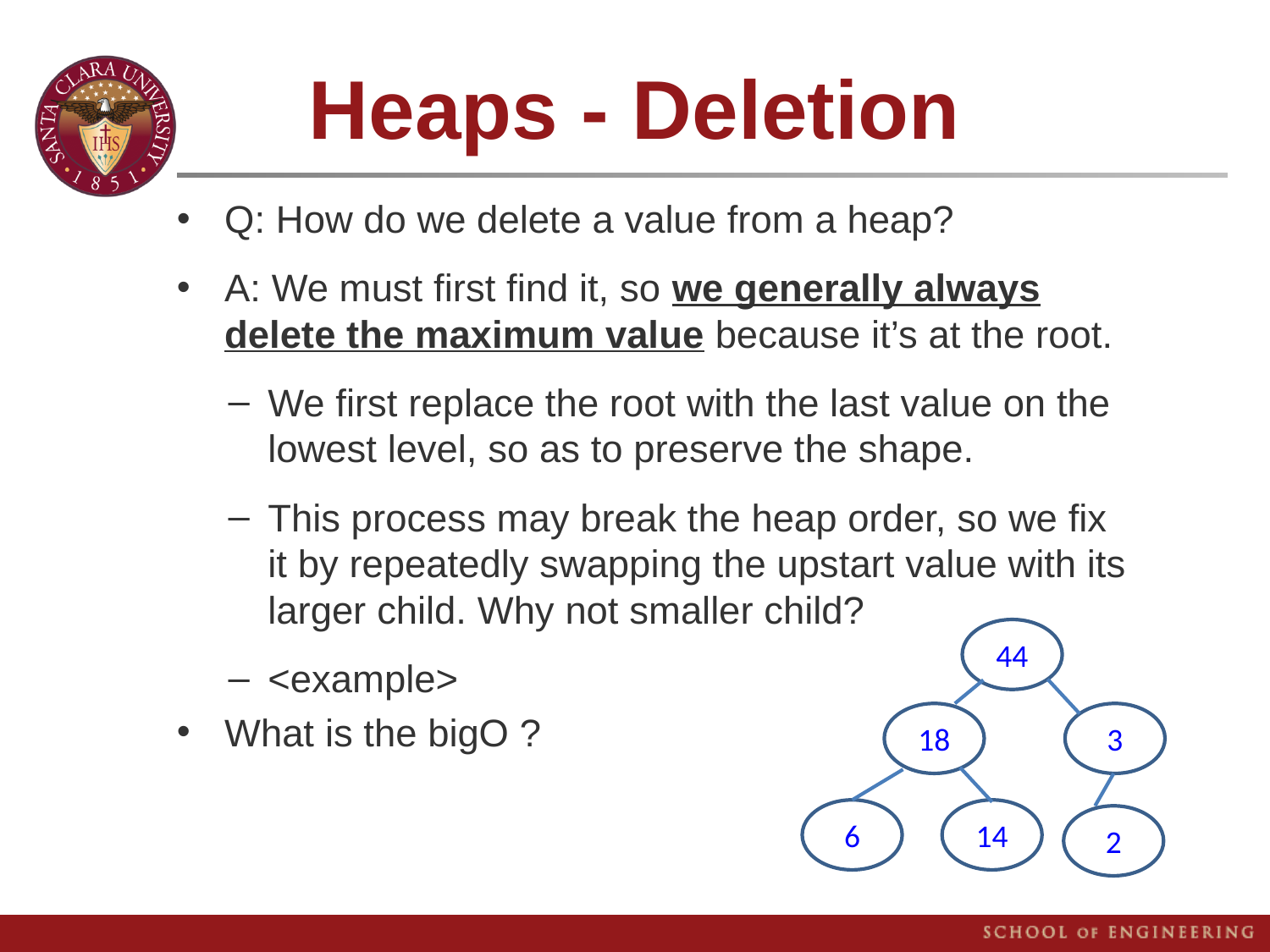

# Heaps - Deletion
Q: How do we delete a value from a heap?
A: We must first find it, so we generally always delete the maximum value because it’s at the root.
We first replace the root with the last value on the lowest level, so as to preserve the shape.
This process may break the heap order, so we fix it by repeatedly swapping the upstart value with its larger child. Why not smaller child?
<example>
What is the bigO ?
44
18
3
6
14
2